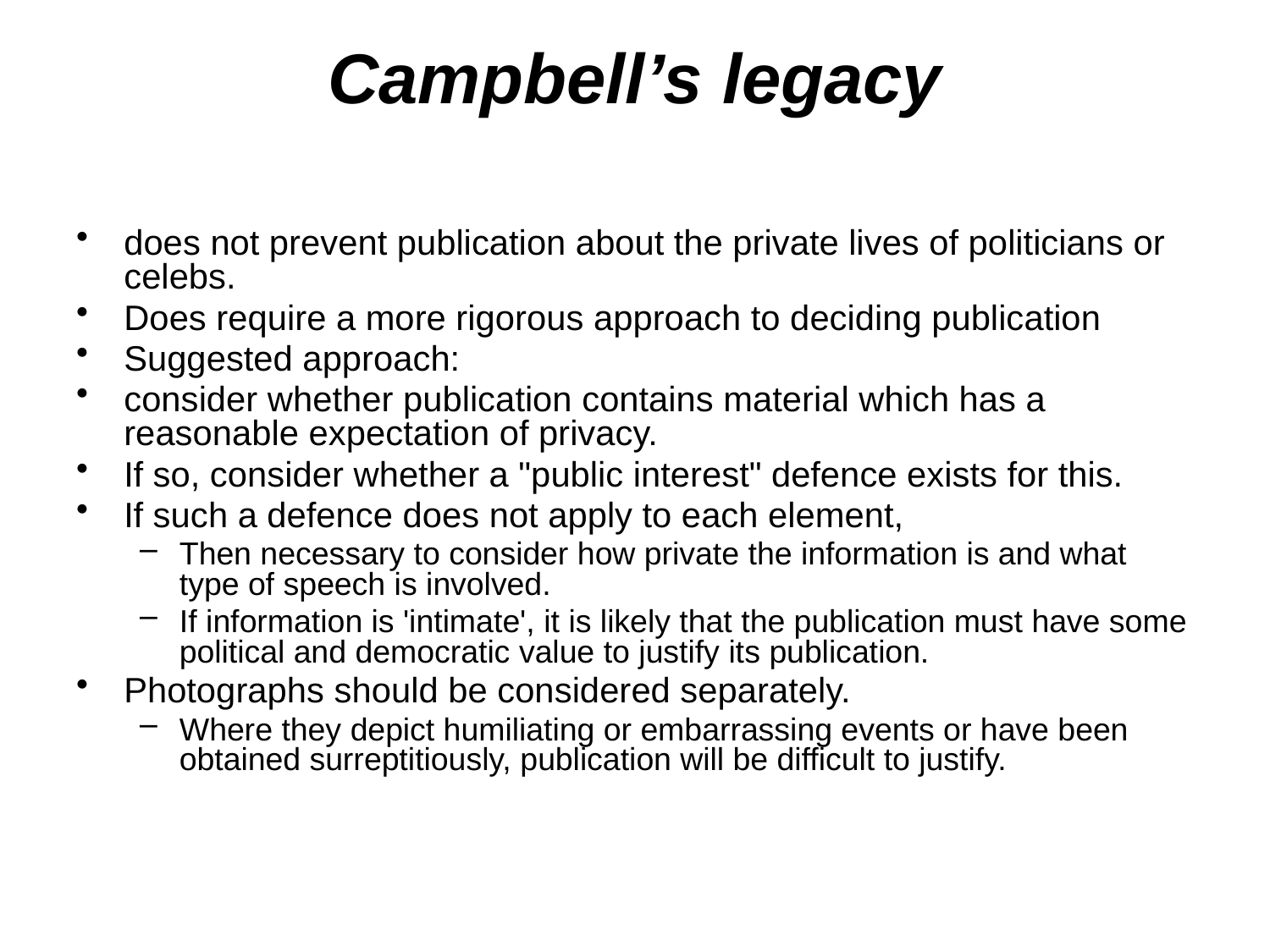

# Campbell’s legacy
does not prevent publication about the private lives of politicians or celebs.
Does require a more rigorous approach to deciding publication
Suggested approach:
consider whether publication contains material which has a reasonable expectation of privacy.
If so, consider whether a "public interest" defence exists for this.
If such a defence does not apply to each element,
Then necessary to consider how private the information is and what type of speech is involved.
If information is 'intimate', it is likely that the publication must have some political and democratic value to justify its publication.
Photographs should be considered separately.
Where they depict humiliating or embarrassing events or have been obtained surreptitiously, publication will be difficult to justify.